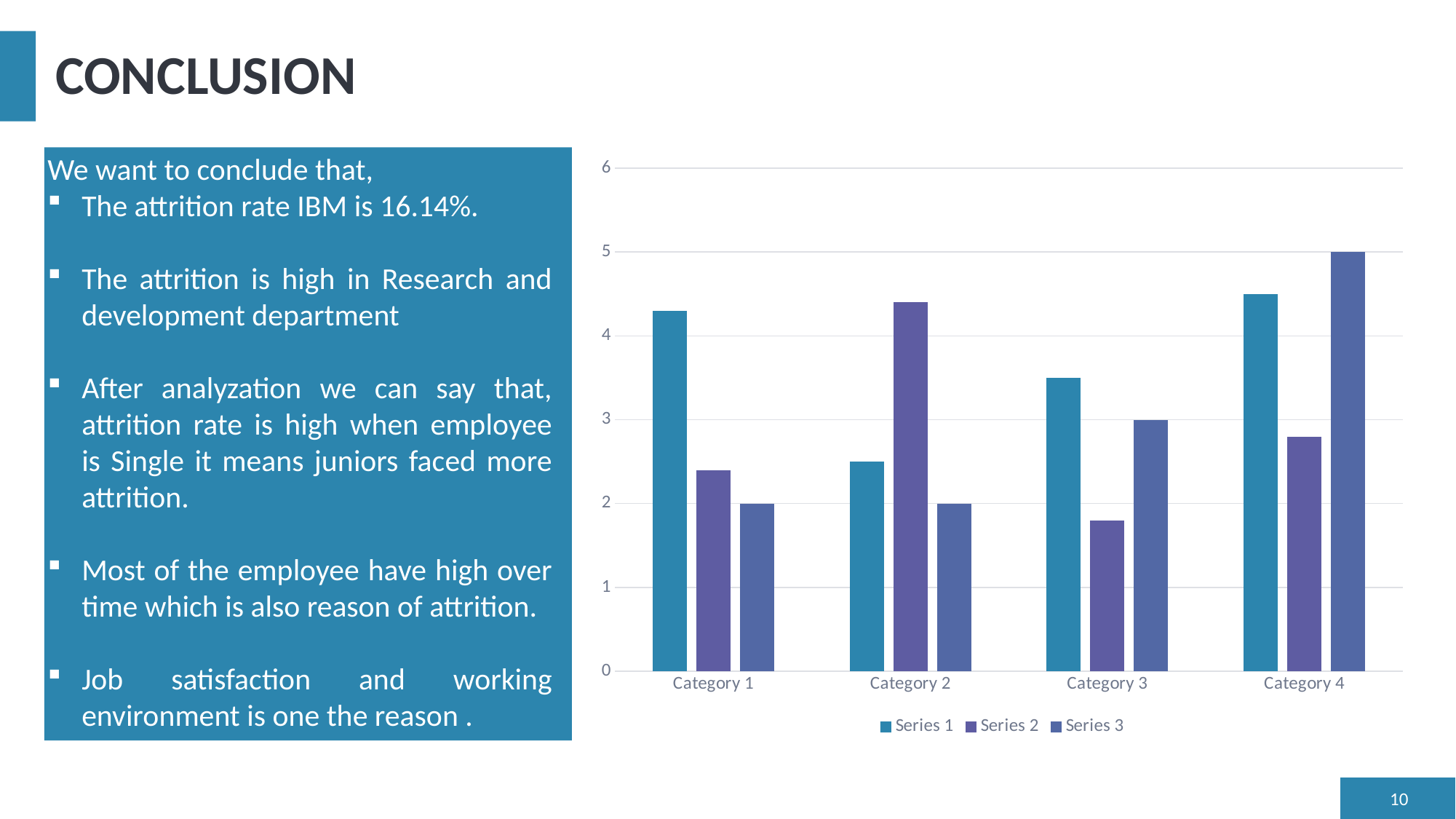

# CONCLUSION
We want to conclude that,
The attrition rate IBM is 16.14%.

The attrition is high in Research and development department

After analyzation we can say that, attrition rate is high when employee is Single it means juniors faced more attrition.

Most of the employee have high over time which is also reason of attrition.

Job satisfaction and working environment is one the reason .

### Chart

| Category | Series 1 | Series 2 | Series 3 |
|---|---|---|---|
| Category 1 | 4.3 | 2.4 | 2.0 |
| Category 2 | 2.5 | 4.4 | 2.0 |
| Category 3 | 3.5 | 1.8 | 3.0 |
| Category 4 | 4.5 | 2.8 | 5.0 |
10